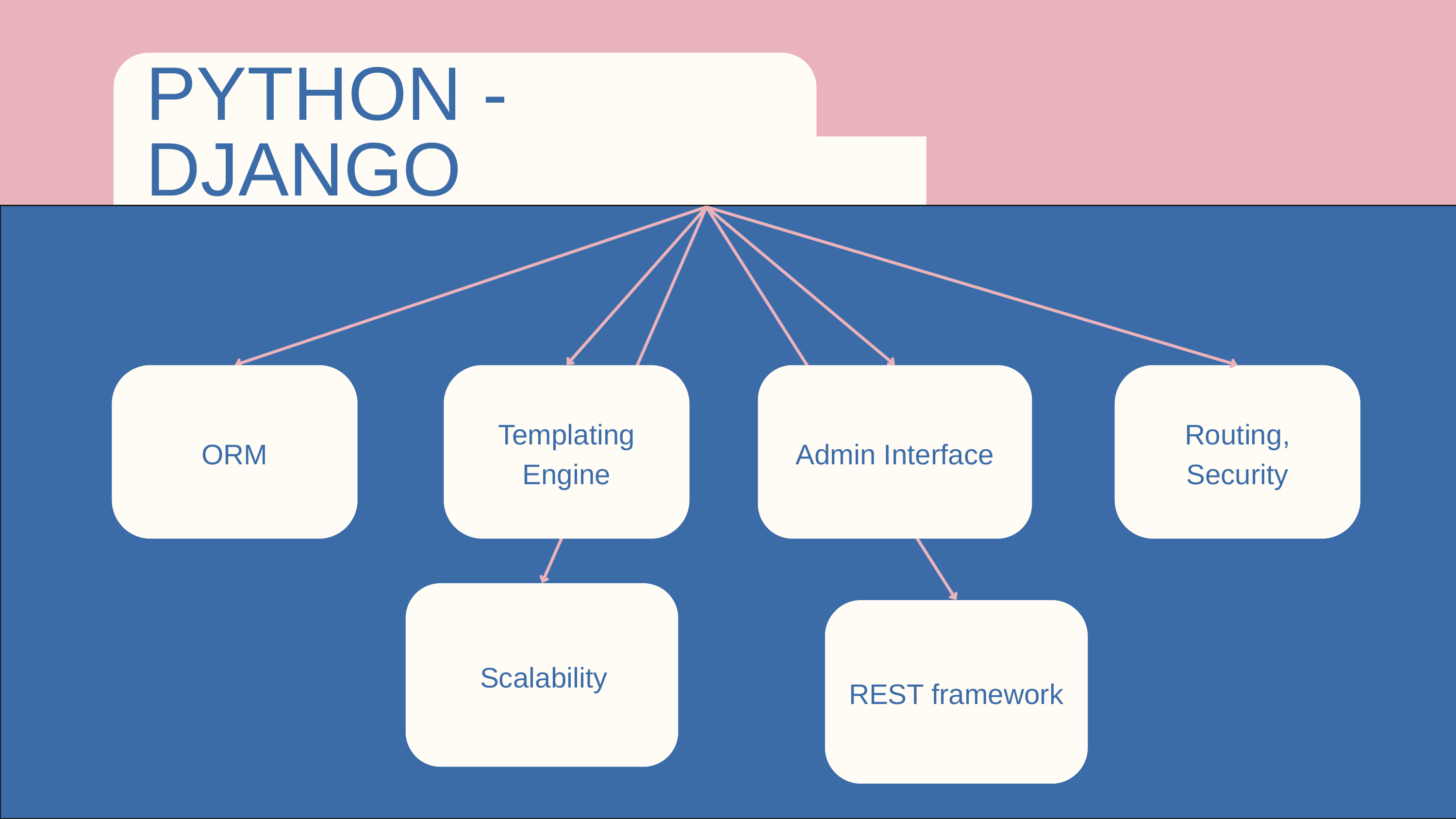

PYTHON -DJANGO

Templating Engine
Routing,
Security
ORM
Admin Interface

Scalability
REST framework